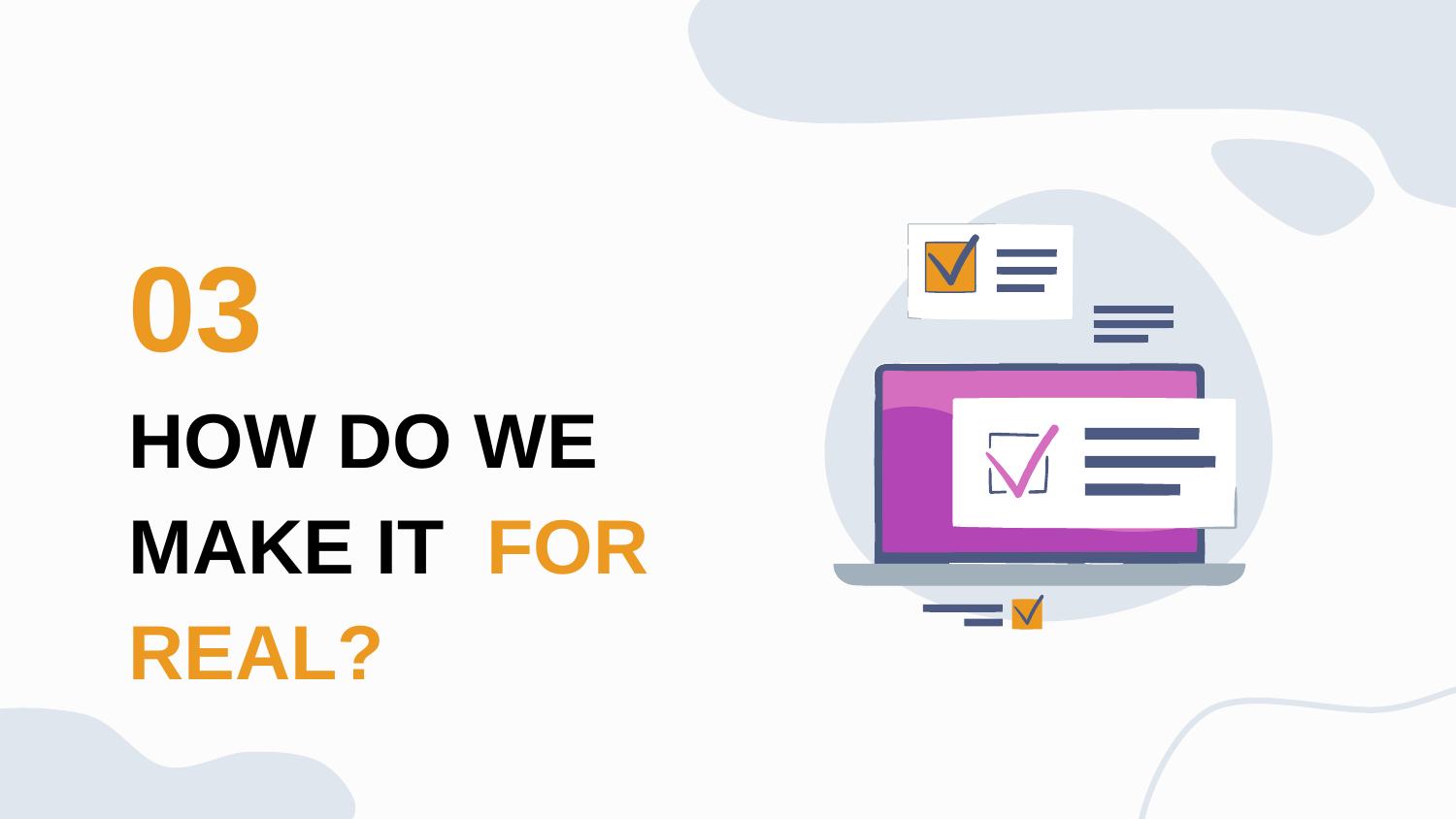

03
# HOW DO WE MAKE IT  FOR REAL?